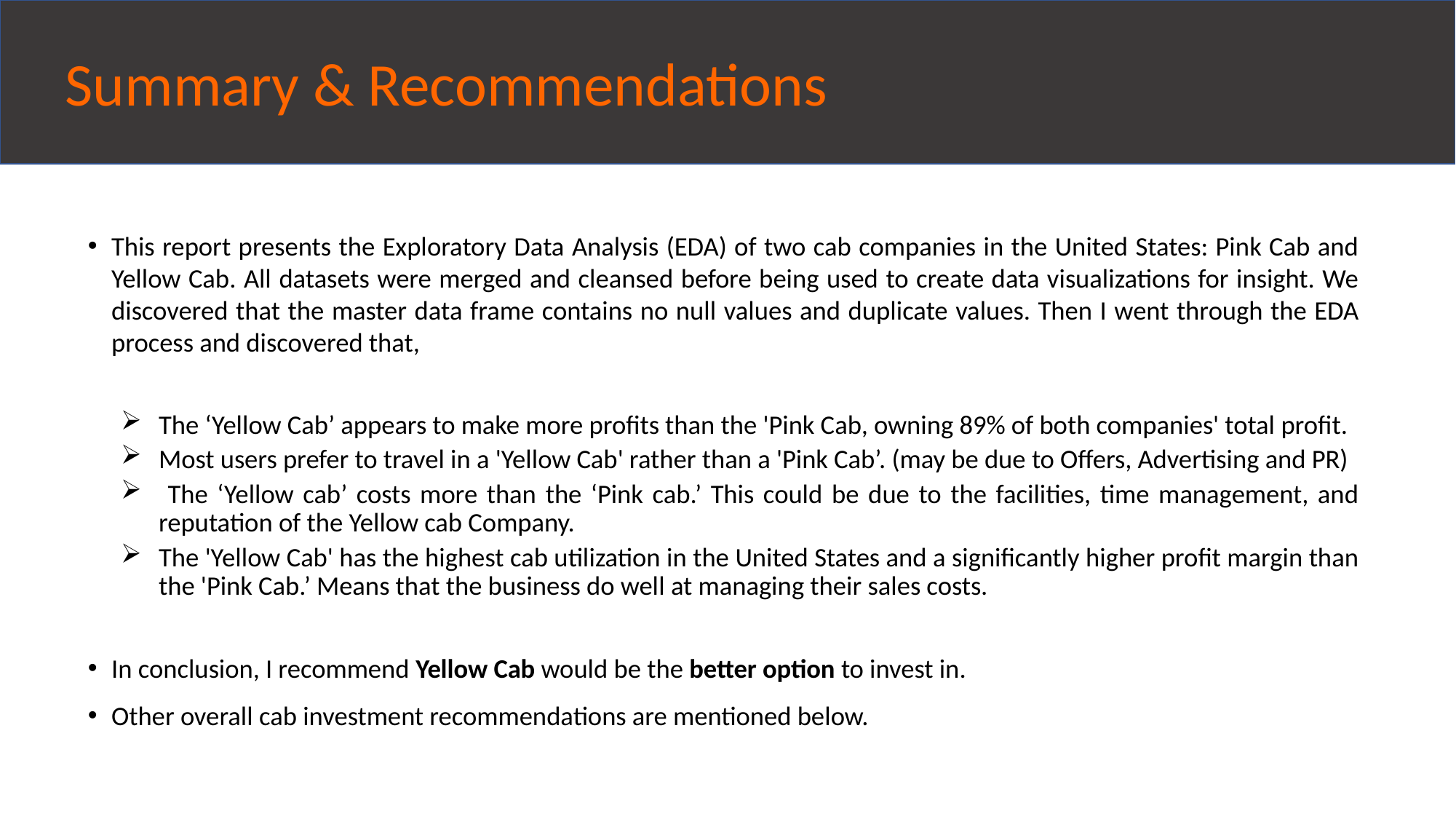

Summary & Recommendations
This report presents the Exploratory Data Analysis (EDA) of two cab companies in the United States: Pink Cab and Yellow Cab. All datasets were merged and cleansed before being used to create data visualizations for insight. We discovered that the master data frame contains no null values and duplicate values. Then I went through the EDA process and discovered that,

The ‘Yellow Cab’ appears to make more profits than the 'Pink Cab, owning 89% of both companies' total profit.
Most users prefer to travel in a 'Yellow Cab' rather than a 'Pink Cab’. (may be due to Offers, Advertising and PR)
 The ‘Yellow cab’ costs more than the ‘Pink cab.’ This could be due to the facilities, time management, and reputation of the Yellow cab Company.
The 'Yellow Cab' has the highest cab utilization in the United States and a significantly higher profit margin than the 'Pink Cab.’ Means that the business do well at managing their sales costs.

In conclusion, I recommend Yellow Cab would be the better option to invest in.
Other overall cab investment recommendations are mentioned below.